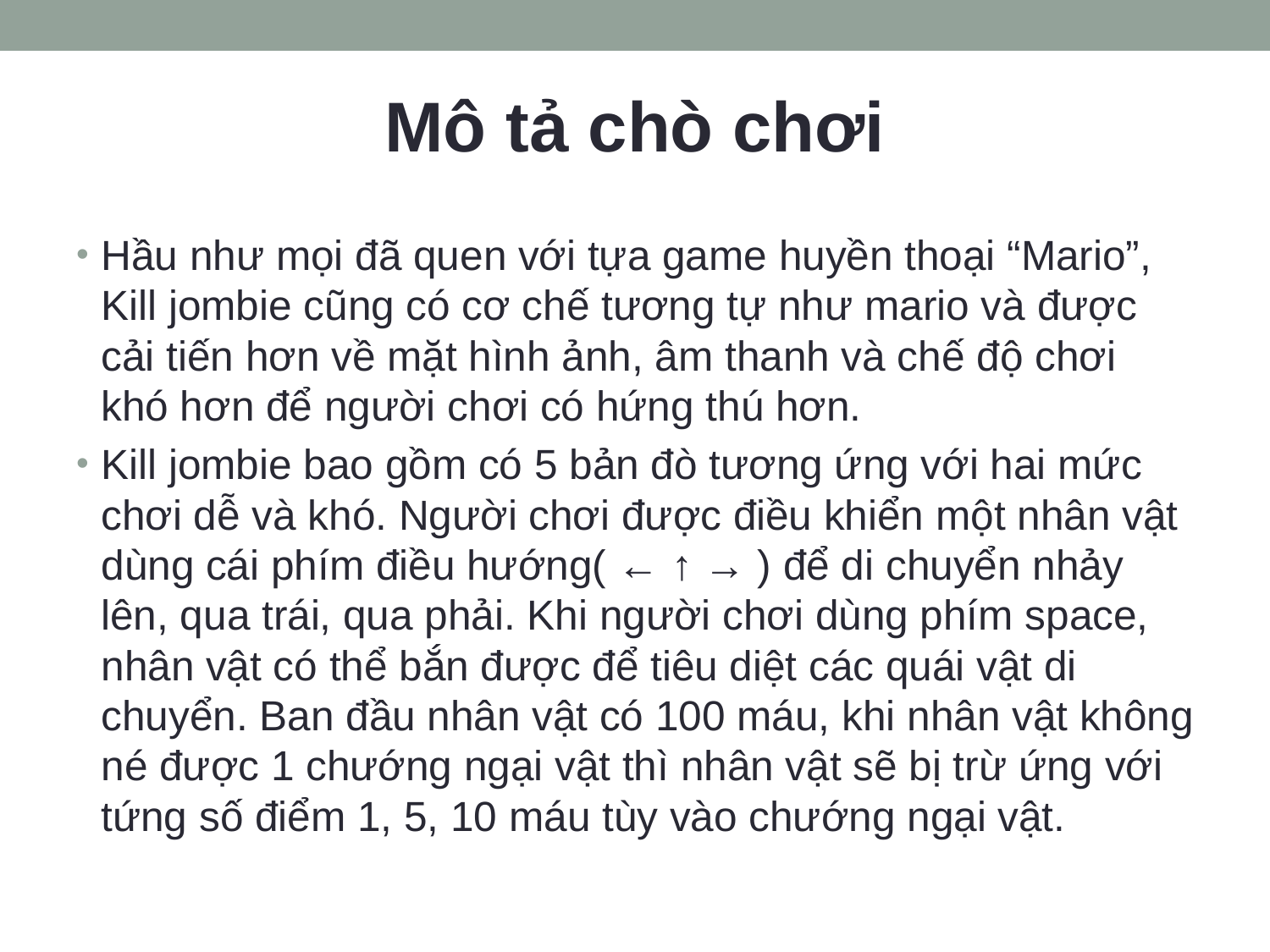

# Mô tả chò chơi
Hầu như mọi đã quen với tựa game huyền thoại “Mario”, Kill jombie cũng có cơ chế tương tự như mario và được cải tiến hơn về mặt hình ảnh, âm thanh và chế độ chơi khó hơn để người chơi có hứng thú hơn.
Kill jombie bao gồm có 5 bản đò tương ứng với hai mức chơi dễ và khó. Người chơi được điều khiển một nhân vật dùng cái phím điều hướng( ← ↑ → ) để di chuyển nhảy lên, qua trái, qua phải. Khi người chơi dùng phím space, nhân vật có thể bắn được để tiêu diệt các quái vật di chuyển. Ban đầu nhân vật có 100 máu, khi nhân vật không né được 1 chướng ngại vật thì nhân vật sẽ bị trừ ứng với tứng số điểm 1, 5, 10 máu tùy vào chướng ngại vật.